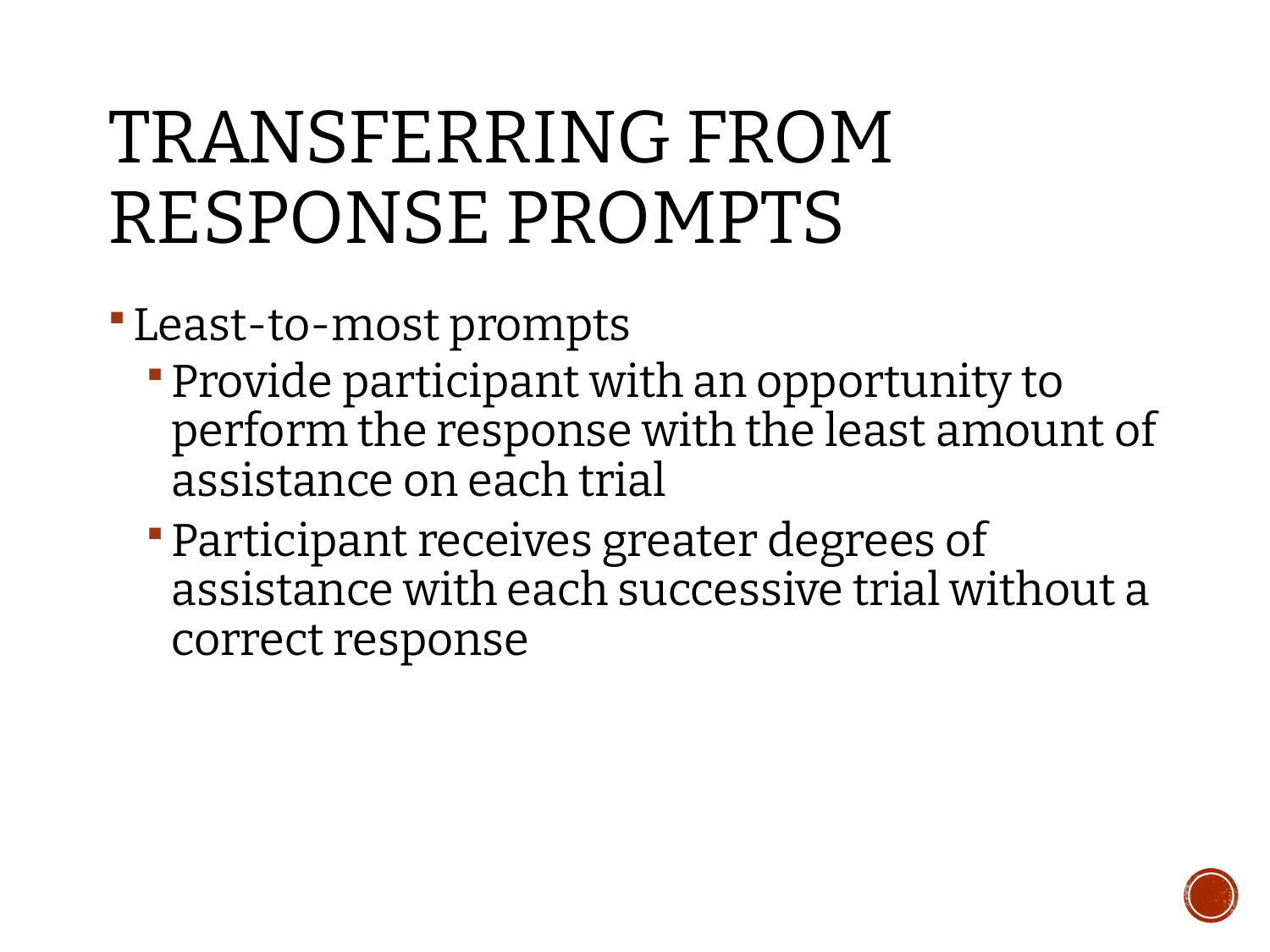

# Transferring from Response Prompts
Least-to-most prompts
Provide participant with an opportunity to perform the response with the least amount of assistance on each trial
Participant receives greater degrees of assistance with each successive trial without a correct response